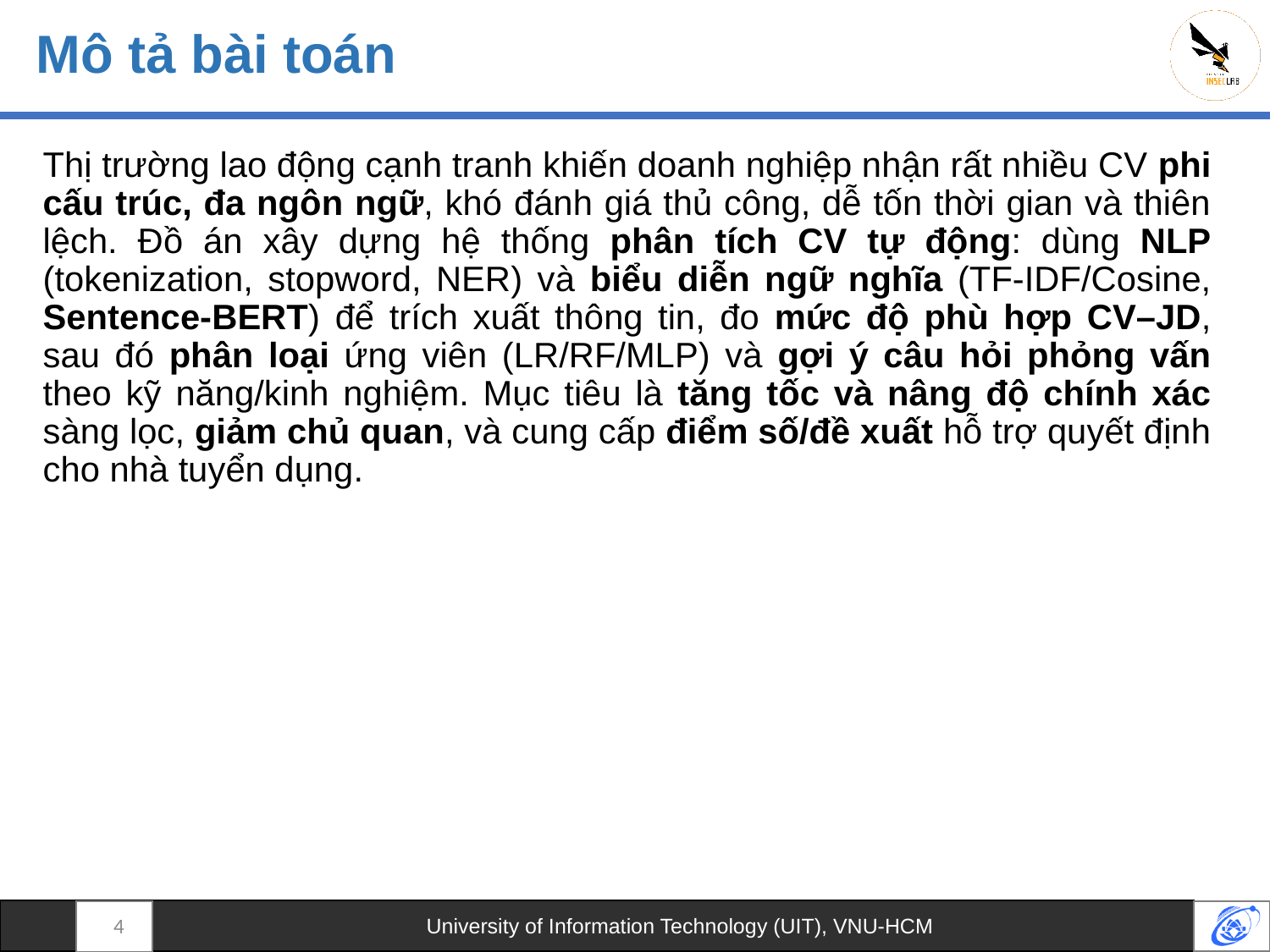

# Mô tả bài toán
Thị trường lao động cạnh tranh khiến doanh nghiệp nhận rất nhiều CV phi cấu trúc, đa ngôn ngữ, khó đánh giá thủ công, dễ tốn thời gian và thiên lệch. Đồ án xây dựng hệ thống phân tích CV tự động: dùng NLP (tokenization, stopword, NER) và biểu diễn ngữ nghĩa (TF-IDF/Cosine, Sentence-BERT) để trích xuất thông tin, đo mức độ phù hợp CV–JD, sau đó phân loại ứng viên (LR/RF/MLP) và gợi ý câu hỏi phỏng vấn theo kỹ năng/kinh nghiệm. Mục tiêu là tăng tốc và nâng độ chính xác sàng lọc, giảm chủ quan, và cung cấp điểm số/đề xuất hỗ trợ quyết định cho nhà tuyển dụng.
4